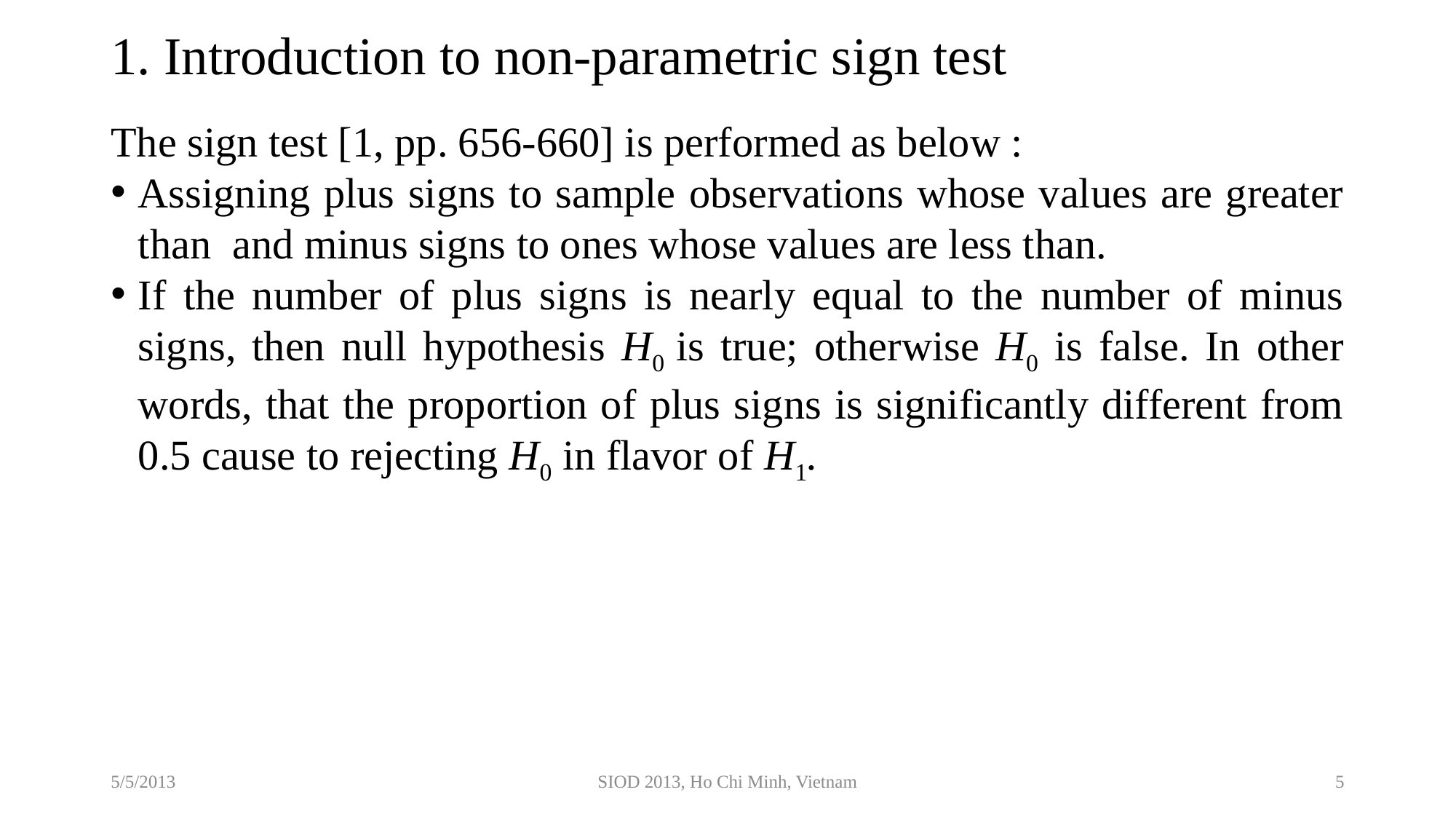

# 1. Introduction to non-parametric sign test
The sign test [1, pp. 656-660] is performed as below :
Assigning plus signs to sample observations whose values are greater than  and minus signs to ones whose values are less than.
If the number of plus signs is nearly equal to the number of minus signs, then null hypothesis H0 is true; otherwise H0 is false. In other words, that the proportion of plus signs is significantly different from 0.5 cause to rejecting H0 in flavor of H1.

5/5/2013
SIOD 2013, Ho Chi Minh, Vietnam
5